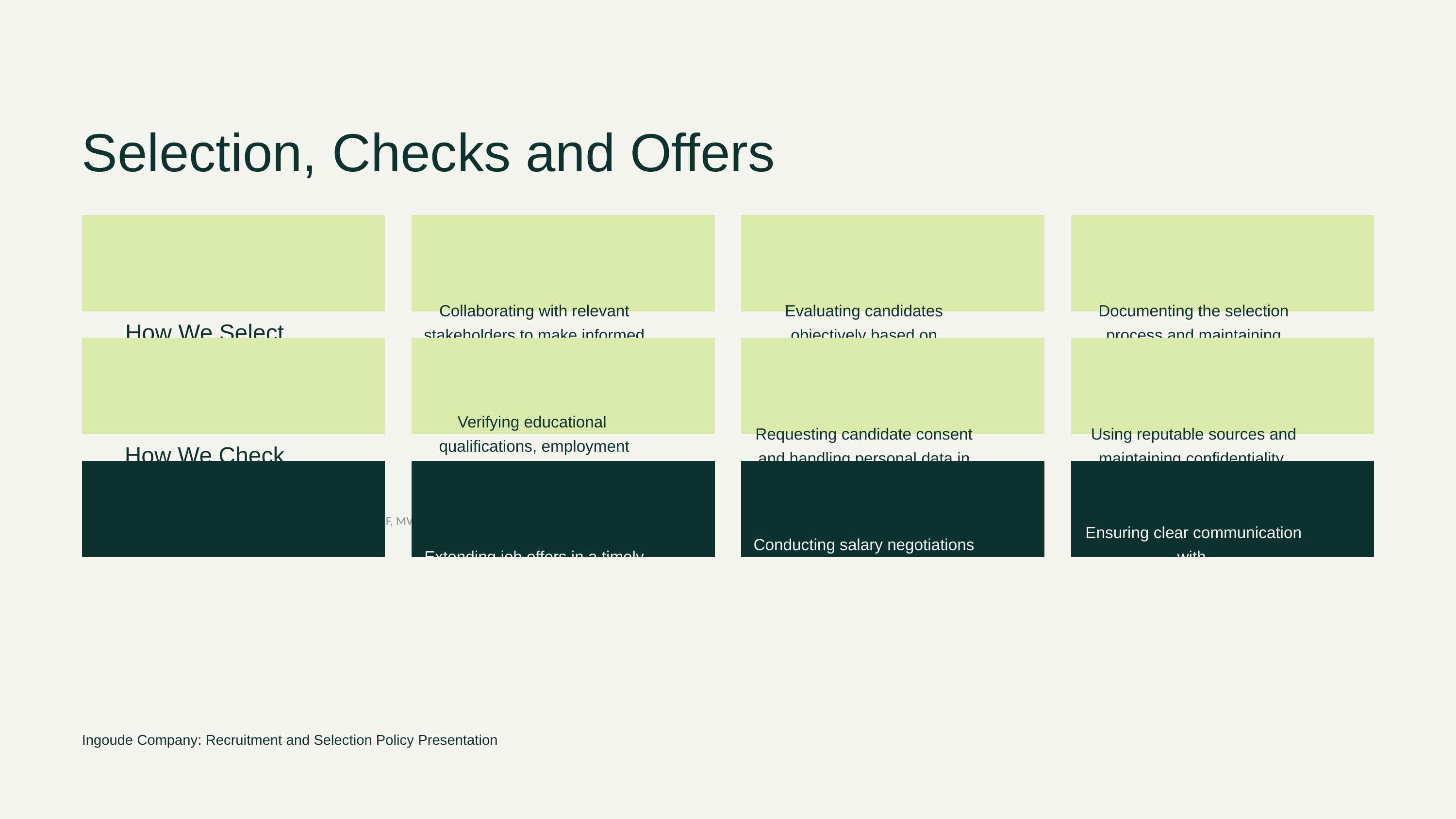

Selection, Checks and Offers

How We Select

Collaborating with relevant stakeholders to make informed decisions.

Evaluating candidates objectively based on predetermined criteria.

Documenting the selection process and maintaining confidentiality.

How We Check

Verifying educational
qualifications, employment history, and professional credentials.

Requesting candidate consent and handling personal data in accordance with privacy laws.

Using reputable sources and maintaining confidentiality
throughout the process.

How We Offer

Extending job offers in a timely manner, clearly stating terms and conditions.

Ensuring clear communication with
the selected candidate regarding
next steps.

Conducting salary negotiations
and benefits discussions
professionally and transparently.
Mot-clé: .NET, WPF, MVVM
Ingoude Company: Recruitment and Selection Policy Presentation